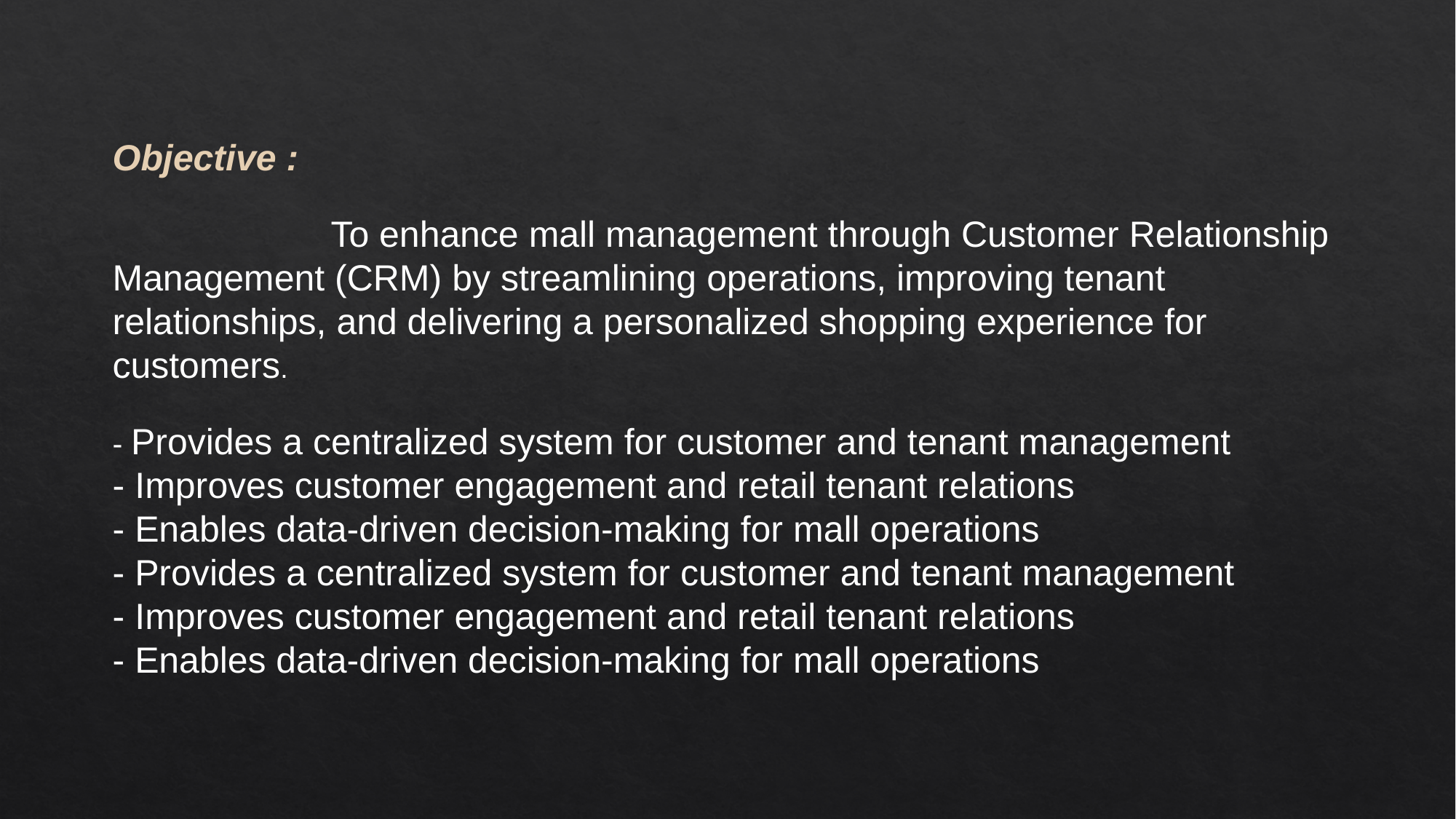

Objective :

		To enhance mall management through Customer Relationship Management (CRM) by streamlining operations, improving tenant relationships, and delivering a personalized shopping experience for customers.

- Provides a centralized system for customer and tenant management
- Improves customer engagement and retail tenant relations
- Enables data-driven decision-making for mall operations
- Provides a centralized system for customer and tenant management
- Improves customer engagement and retail tenant relations
- Enables data-driven decision-making for mall operations